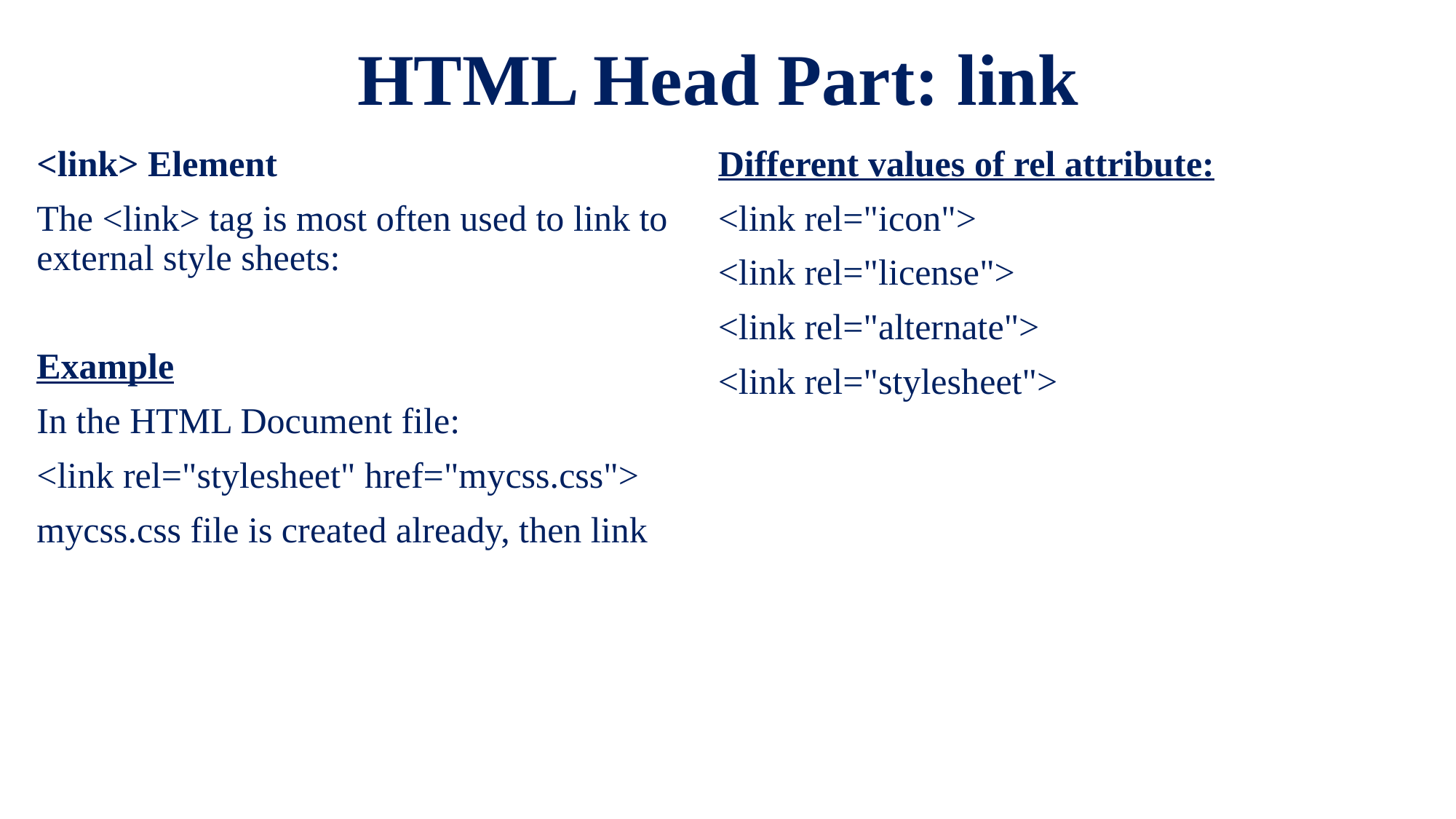

# HTML Head Part: link
<link> Element
The <link> tag is most often used to link to external style sheets:

Example
In the HTML Document file:
<link rel="stylesheet" href="mycss.css">
mycss.css file is created already, then link

Different values of rel attribute:
<link rel="icon">
<link rel="license">
<link rel="alternate">
<link rel="stylesheet">